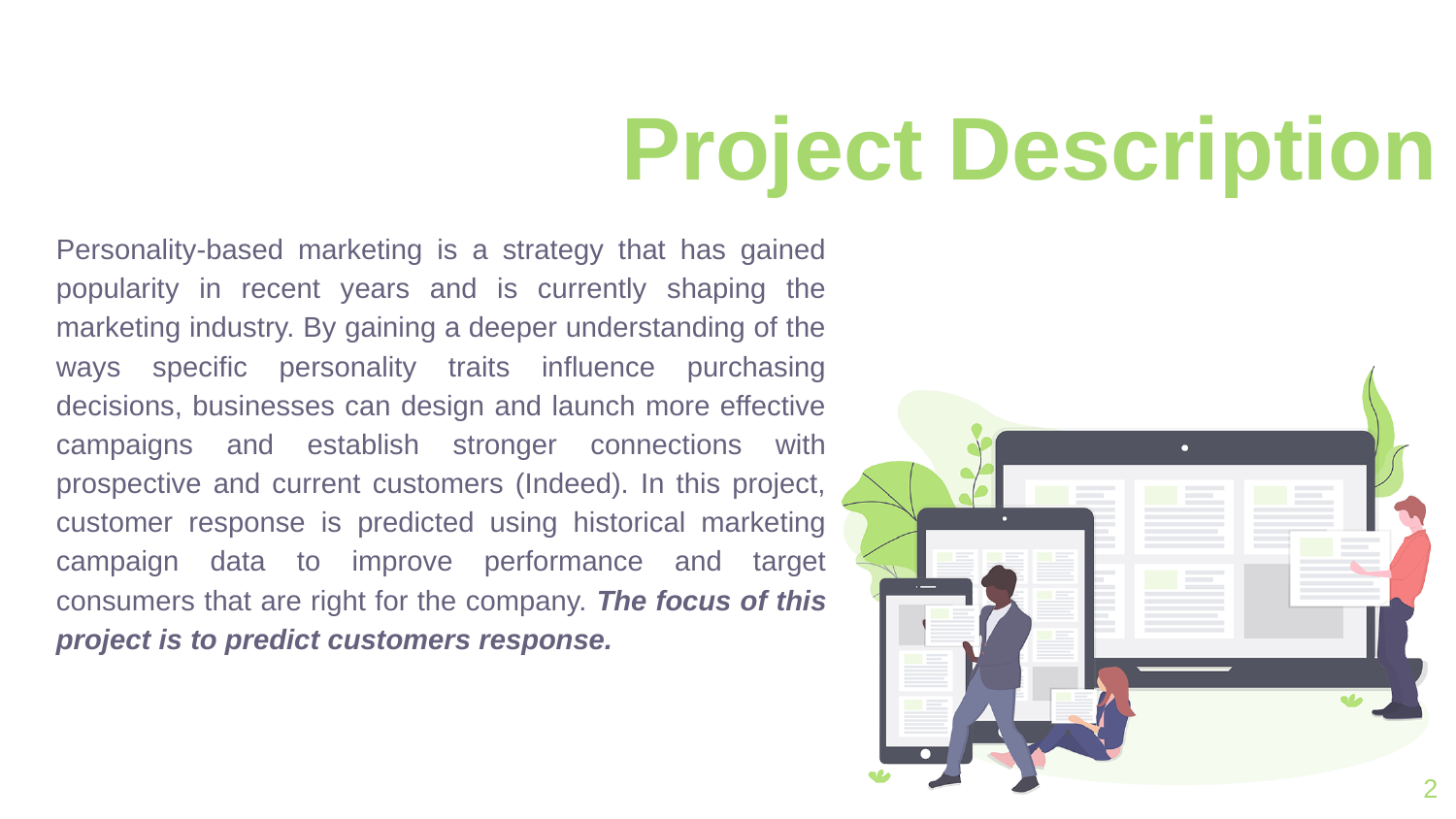

# Project Description
Personality-based marketing is a strategy that has gained popularity in recent years and is currently shaping the marketing industry. By gaining a deeper understanding of the ways specific personality traits influence purchasing decisions, businesses can design and launch more effective campaigns and establish stronger connections with prospective and current customers (Indeed). In this project, customer response is predicted using historical marketing campaign data to improve performance and target consumers that are right for the company. The focus of this project is to predict customers response.

2